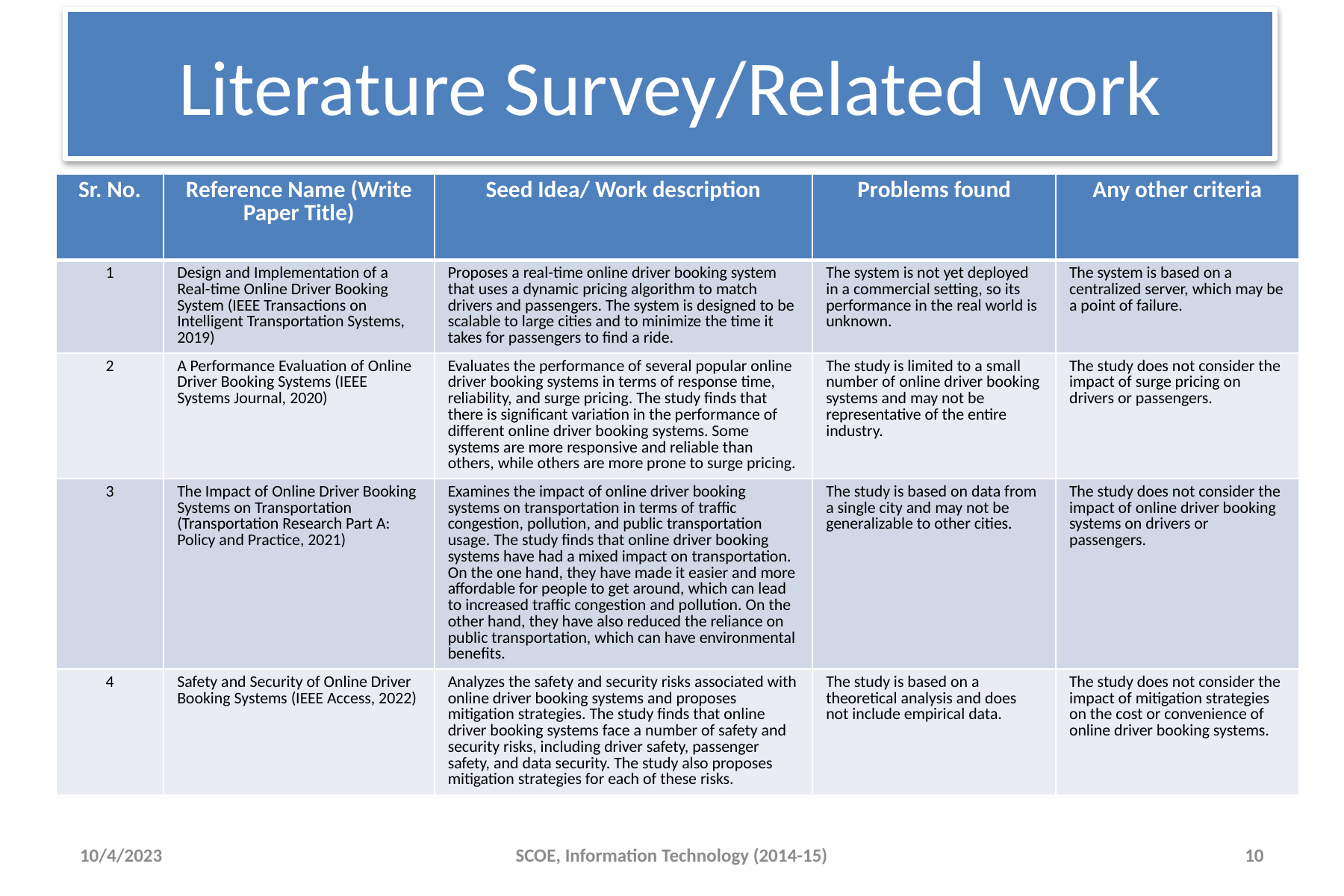

# Literature Survey/Related work
| Sr. No. | Reference Name (Write Paper Title) | Seed Idea/ Work description | Problems found | Any other criteria |
| --- | --- | --- | --- | --- |
| 1 | Design and Implementation of a Real-time Online Driver Booking System (IEEE Transactions on Intelligent Transportation Systems, 2019) | Proposes a real-time online driver booking system that uses a dynamic pricing algorithm to match drivers and passengers. The system is designed to be scalable to large cities and to minimize the time it takes for passengers to find a ride. | The system is not yet deployed in a commercial setting, so its performance in the real world is unknown. | The system is based on a centralized server, which may be a point of failure. |
| 2 | A Performance Evaluation of Online Driver Booking Systems (IEEE Systems Journal, 2020) | Evaluates the performance of several popular online driver booking systems in terms of response time, reliability, and surge pricing. The study finds that there is significant variation in the performance of different online driver booking systems. Some systems are more responsive and reliable than others, while others are more prone to surge pricing. | The study is limited to a small number of online driver booking systems and may not be representative of the entire industry. | The study does not consider the impact of surge pricing on drivers or passengers. |
| 3 | The Impact of Online Driver Booking Systems on Transportation (Transportation Research Part A: Policy and Practice, 2021) | Examines the impact of online driver booking systems on transportation in terms of traffic congestion, pollution, and public transportation usage. The study finds that online driver booking systems have had a mixed impact on transportation. On the one hand, they have made it easier and more affordable for people to get around, which can lead to increased traffic congestion and pollution. On the other hand, they have also reduced the reliance on public transportation, which can have environmental benefits. | The study is based on data from a single city and may not be generalizable to other cities. | The study does not consider the impact of online driver booking systems on drivers or passengers. |
| 4 | Safety and Security of Online Driver Booking Systems (IEEE Access, 2022) | Analyzes the safety and security risks associated with online driver booking systems and proposes mitigation strategies. The study finds that online driver booking systems face a number of safety and security risks, including driver safety, passenger safety, and data security. The study also proposes mitigation strategies for each of these risks. | The study is based on a theoretical analysis and does not include empirical data. | The study does not consider the impact of mitigation strategies on the cost or convenience of online driver booking systems. |
Minimum FIVE references should be there from literature.
10/4/2023
SCOE, Information Technology (2014-15)
10